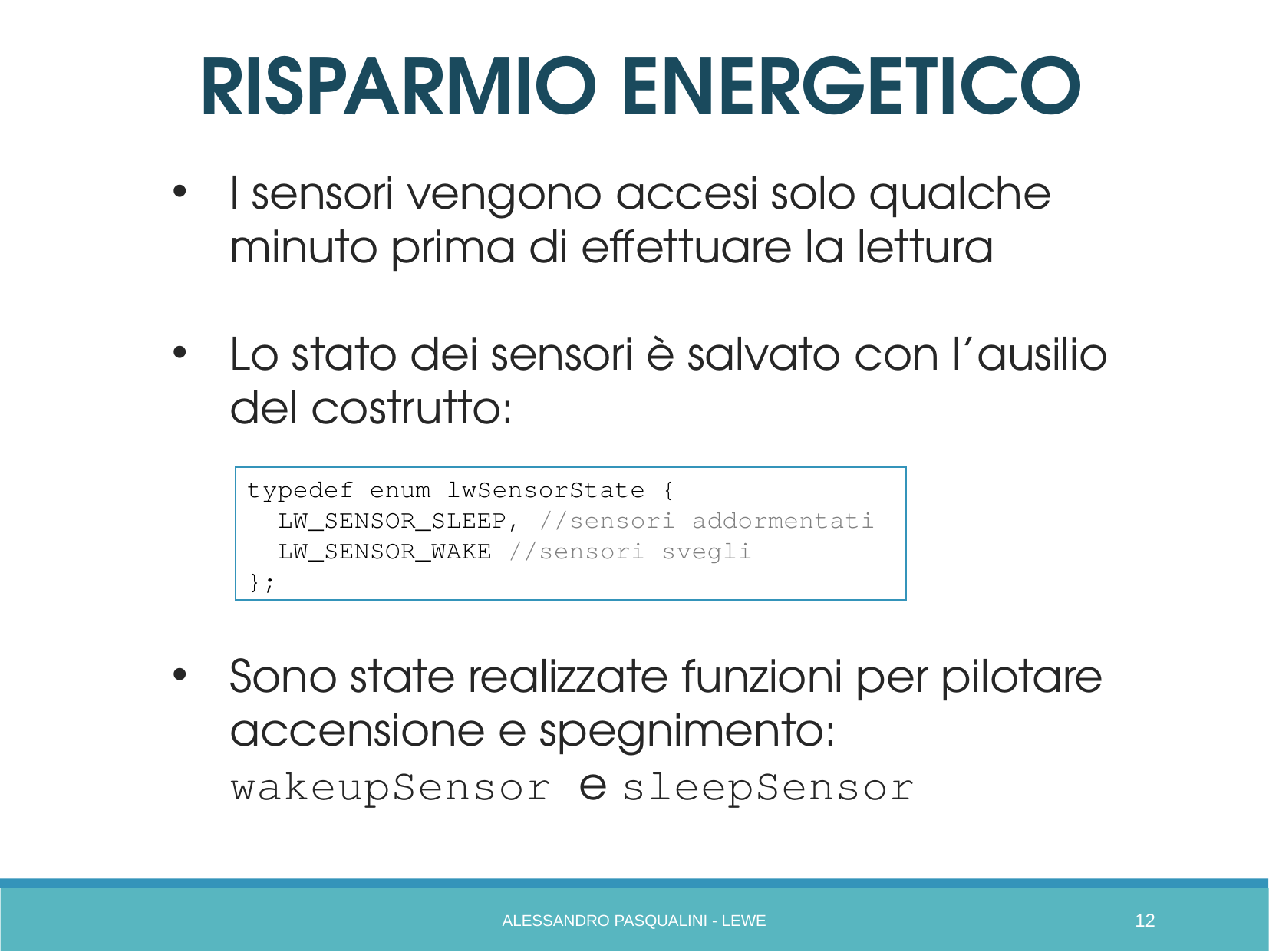

RISPARMIO ENERGETICO
I sensori vengono accesi solo qualche minuto prima di effettuare la lettura

Lo stato dei sensori è salvato con l’ausilio del costrutto:

Sono state realizzate funzioni per pilotare accensione e spegnimento: wakeupSensor e sleepSensor
typedef enum lwSensorState {
  LW_SENSOR_SLEEP, //sensori addormentati
  LW_SENSOR_WAKE //sensori svegli
};
Alessandro Pasqualini - LEWE
12